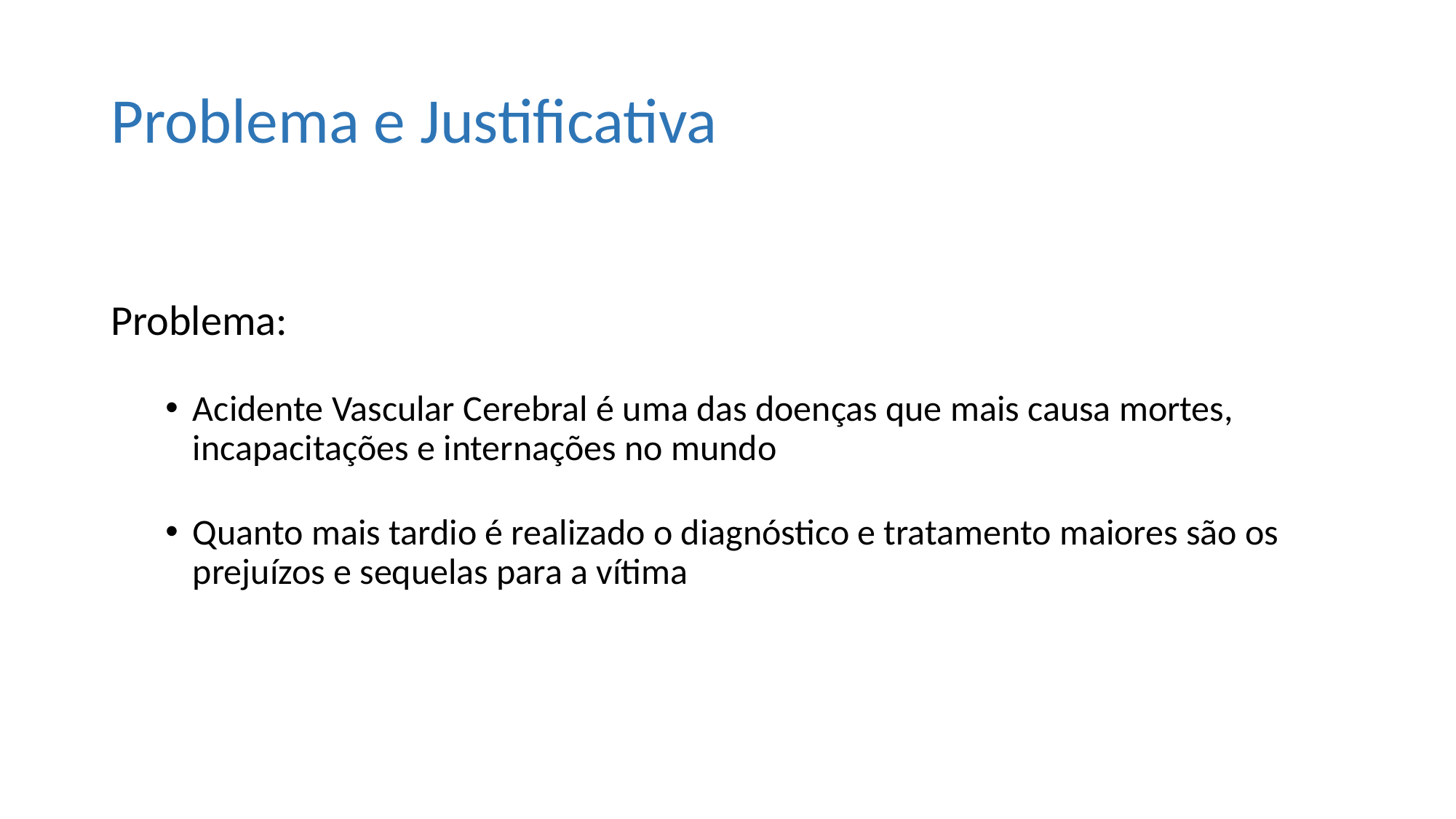

# Problema e Justificativa

Problema:

Acidente Vascular Cerebral é uma das doenças que mais causa mortes, incapacitações e internações no mundo

Quanto mais tardio é realizado o diagnóstico e tratamento maiores são os prejuízos e sequelas para a vítima